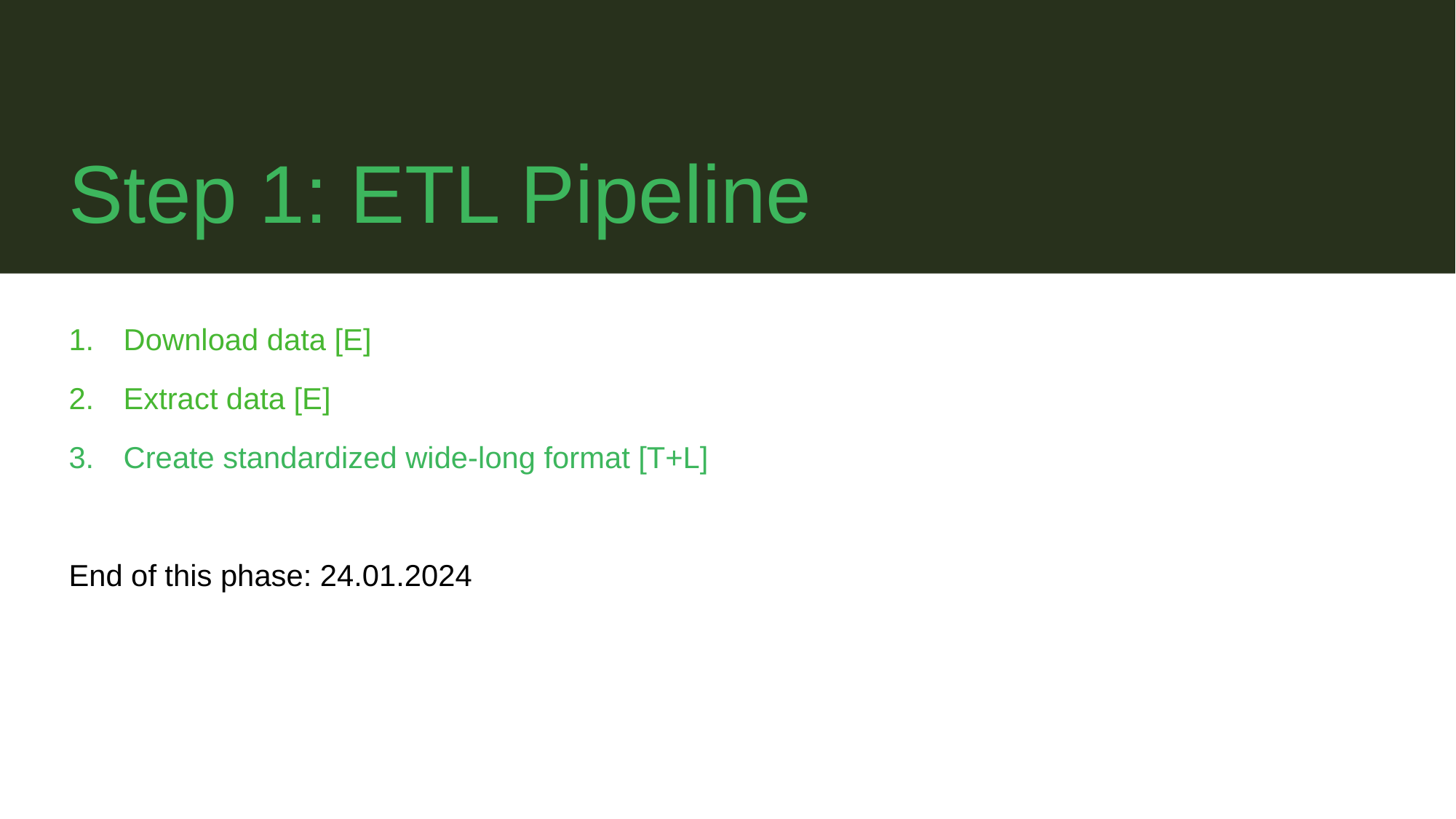

# Step 1: ETL Pipeline
Download data [E]
Extract data [E]
Create standardized wide-long format [T+L]

End of this phase: 24.01.2024